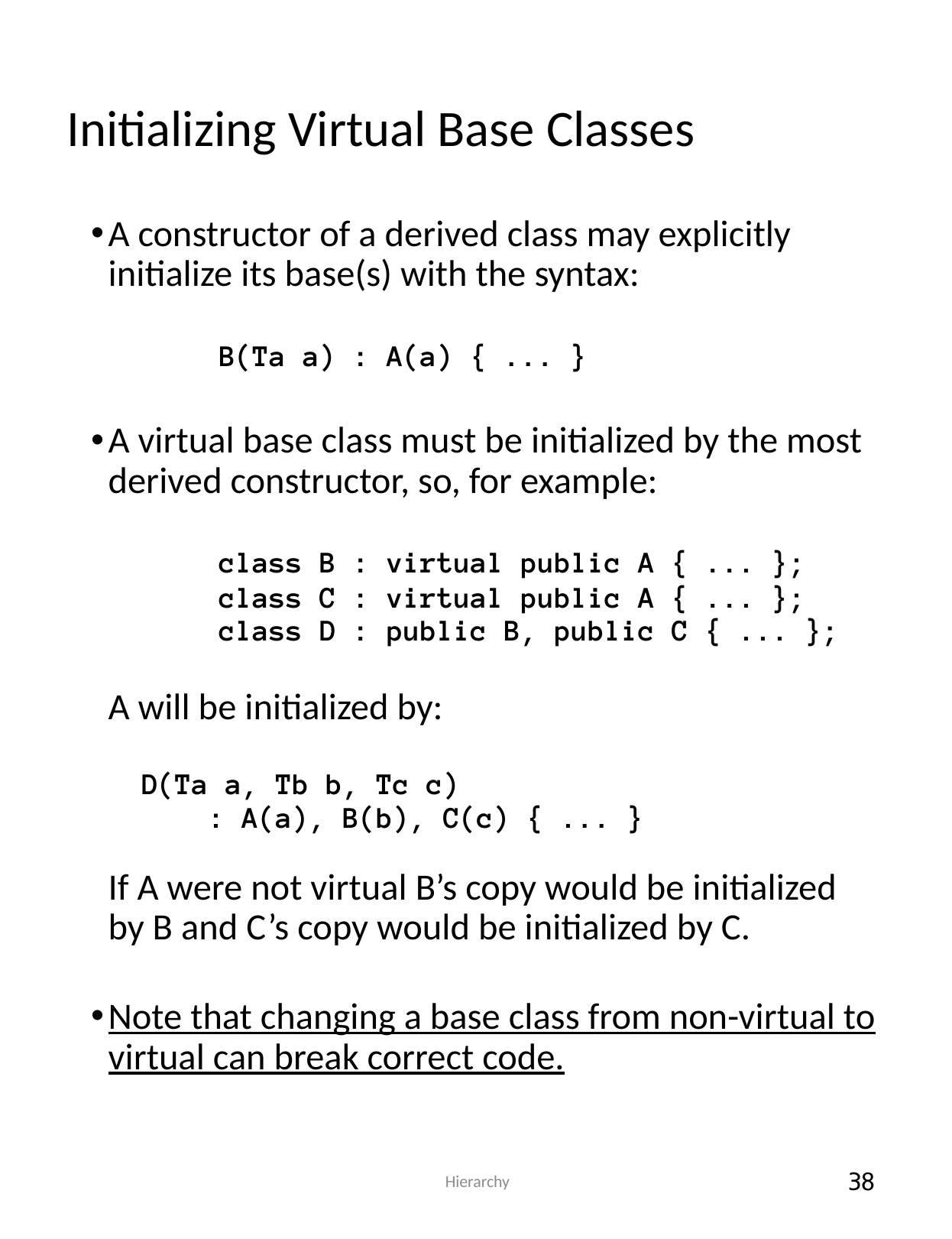

# Initializing Virtual Base Classes
A constructor of a derived class may explicitly initialize its base(s) with the syntax:
	B(Ta a) : A(a) { ... }
A virtual base class must be initialized by the most derived constructor, so, for example:
 	class B : virtual public A { ... };
	class C : virtual public A { ... };
	class D : public B, public C { ... };
A will be initialized by:
  D(Ta a, Tb b, Tc c)
      : A(a), B(b), C(c) { ... }
If A were not virtual B’s copy would be initialized by B and C’s copy would be initialized by C.
Note that changing a base class from non-virtual to virtual can break correct code.
 Hierarchy
38